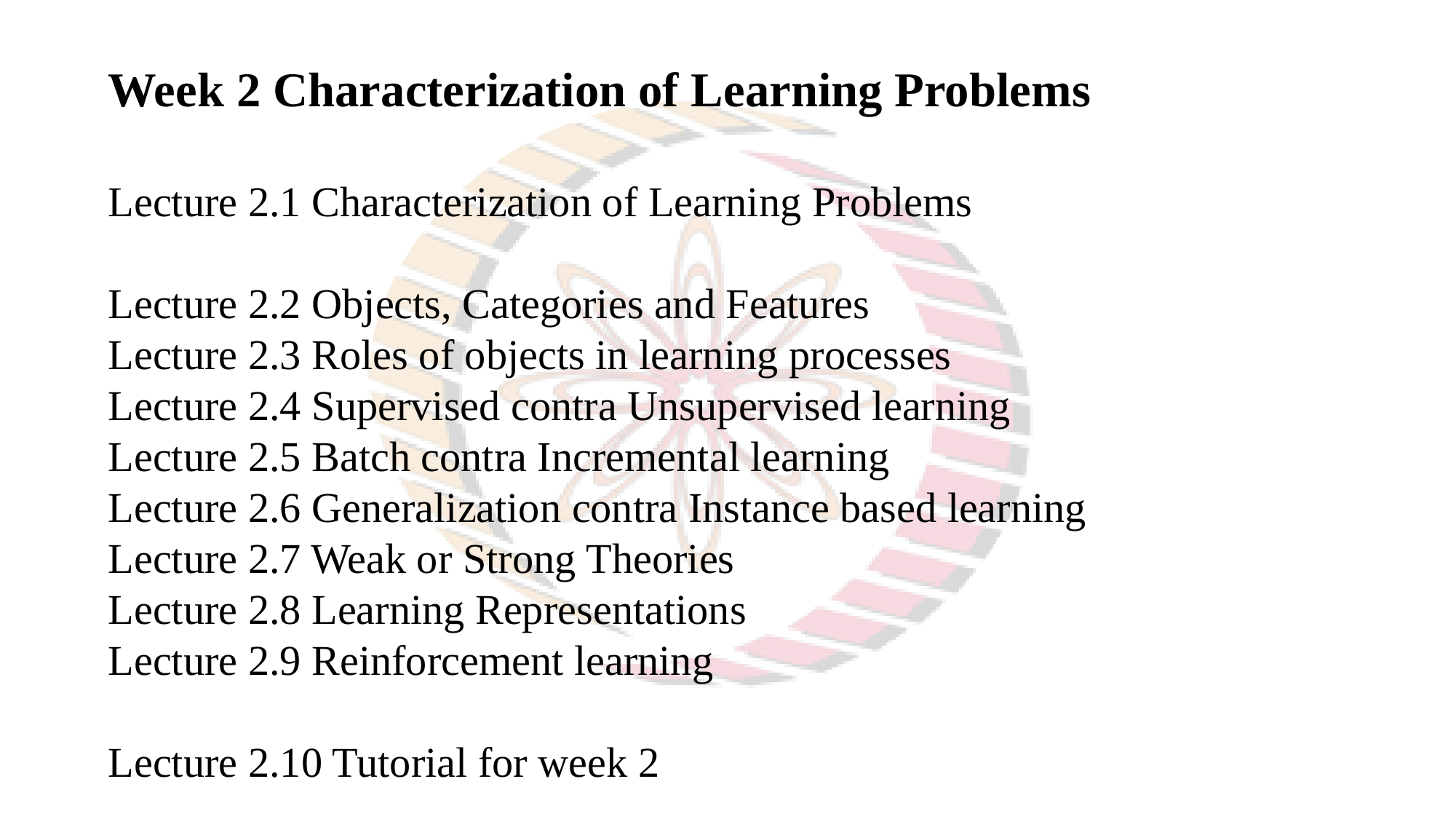

Week 2 Characterization of Learning Problems

Lecture 2.1 Characterization of Learning Problems

Lecture 2.2 Objects, Categories and Features
Lecture 2.3 Roles of objects in learning processes
Lecture 2.4 Supervised contra Unsupervised learning
Lecture 2.5 Batch contra Incremental learning
Lecture 2.6 Generalization contra Instance based learning
Lecture 2.7 Weak or Strong Theories
Lecture 2.8 Learning Representations
Lecture 2.9 Reinforcement learning

Lecture 2.10 Tutorial for week 2